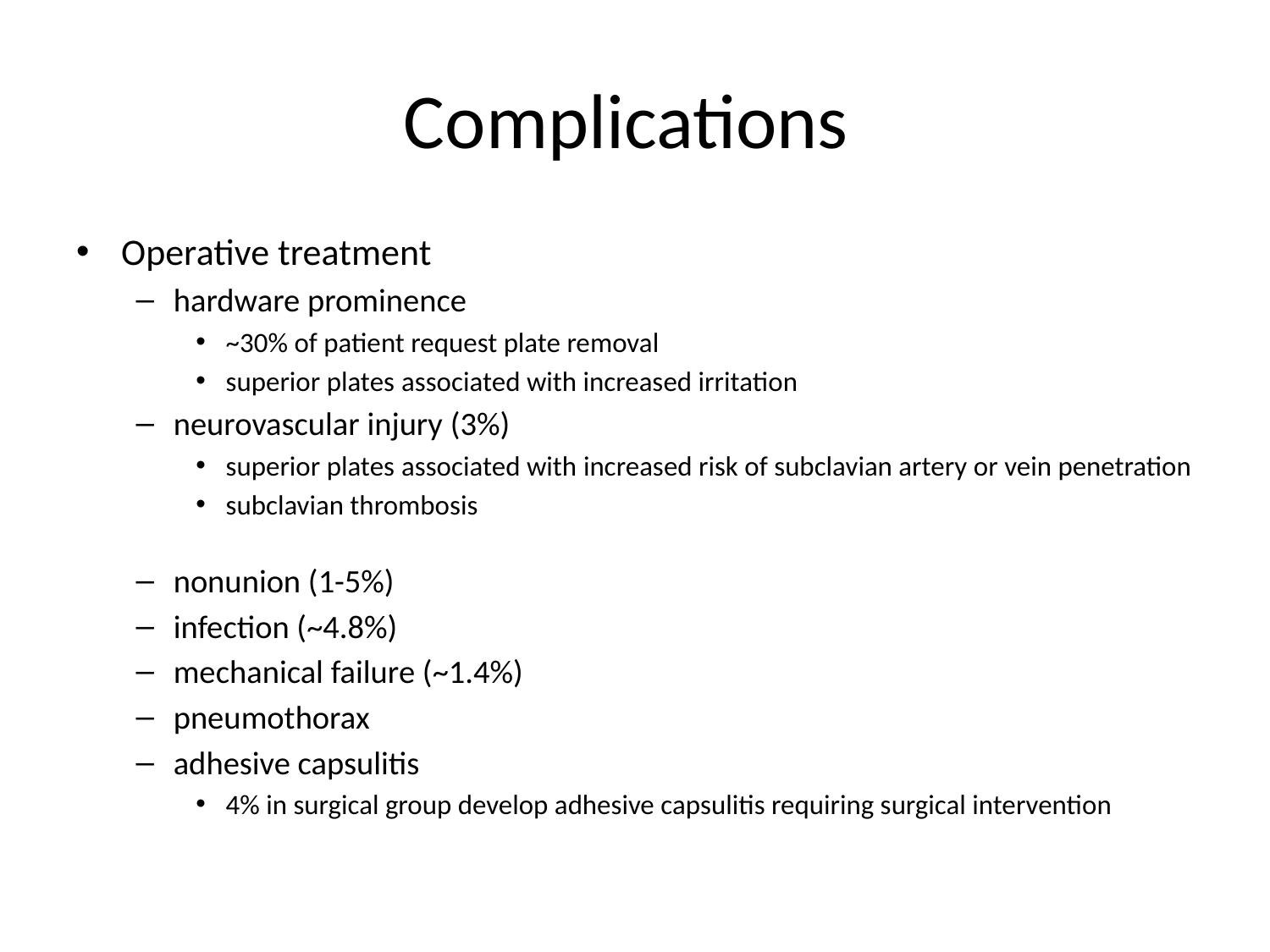

# Complications
Operative treatment
hardware prominence
~30% of patient request plate removal
superior plates associated with increased irritation
neurovascular injury (3%)
superior plates associated with increased risk of subclavian artery or vein penetration
subclavian thrombosis
nonunion (1-5%)
infection (~4.8%)
mechanical failure (~1.4%)
pneumothorax
adhesive capsulitis
4% in surgical group develop adhesive capsulitis requiring surgical intervention